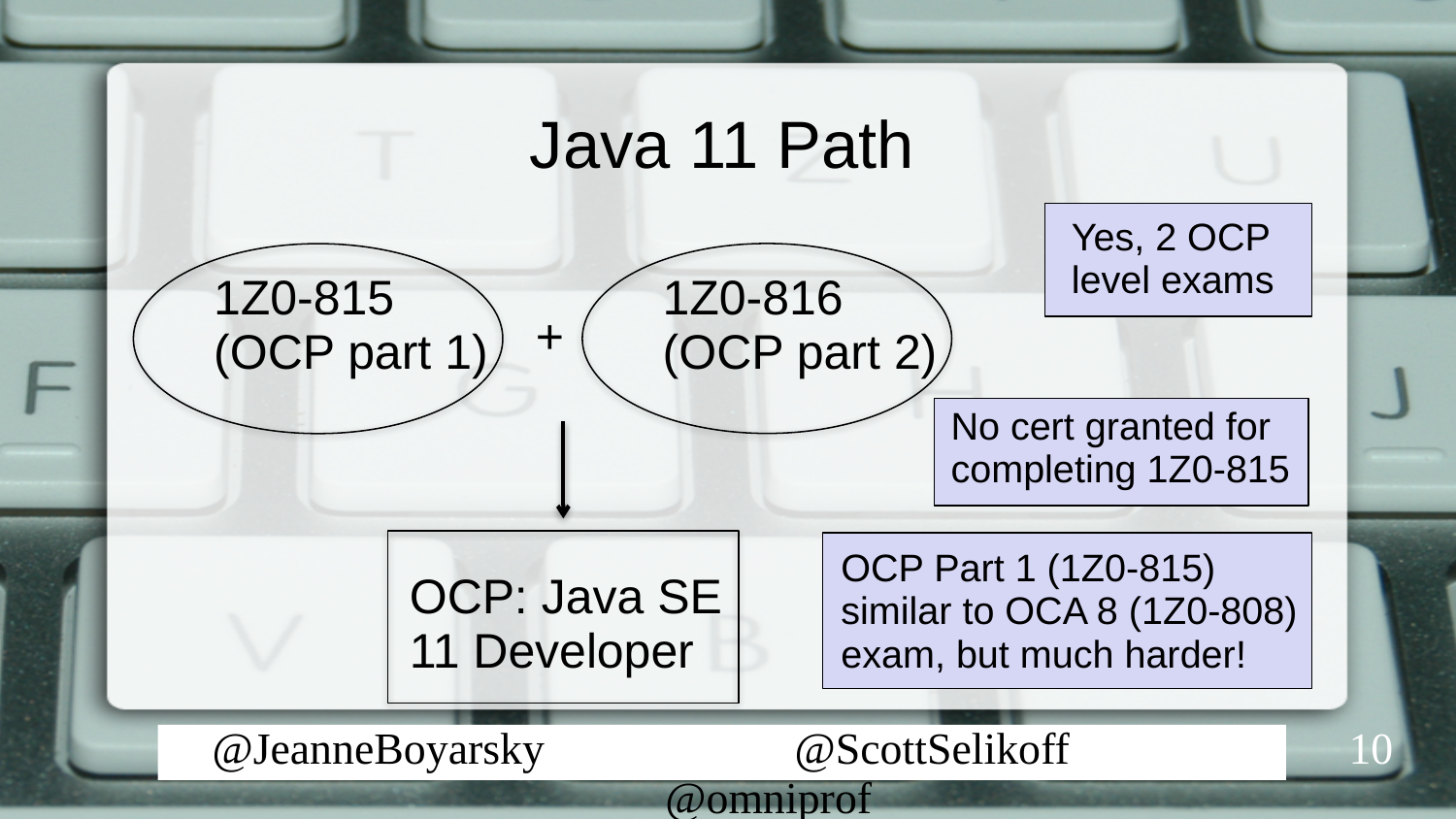

# Java 11 Path

Yes, 2 OCP level exams

1Z0-816
(OCP part 2)
1Z0-815
(OCP part 1)
+

No cert granted for completing 1Z0-815

OCP Part 1 (1Z0-815) similar to OCA 8 (1Z0-808) exam, but much harder!
OCP: Java SE 11 Developer
10